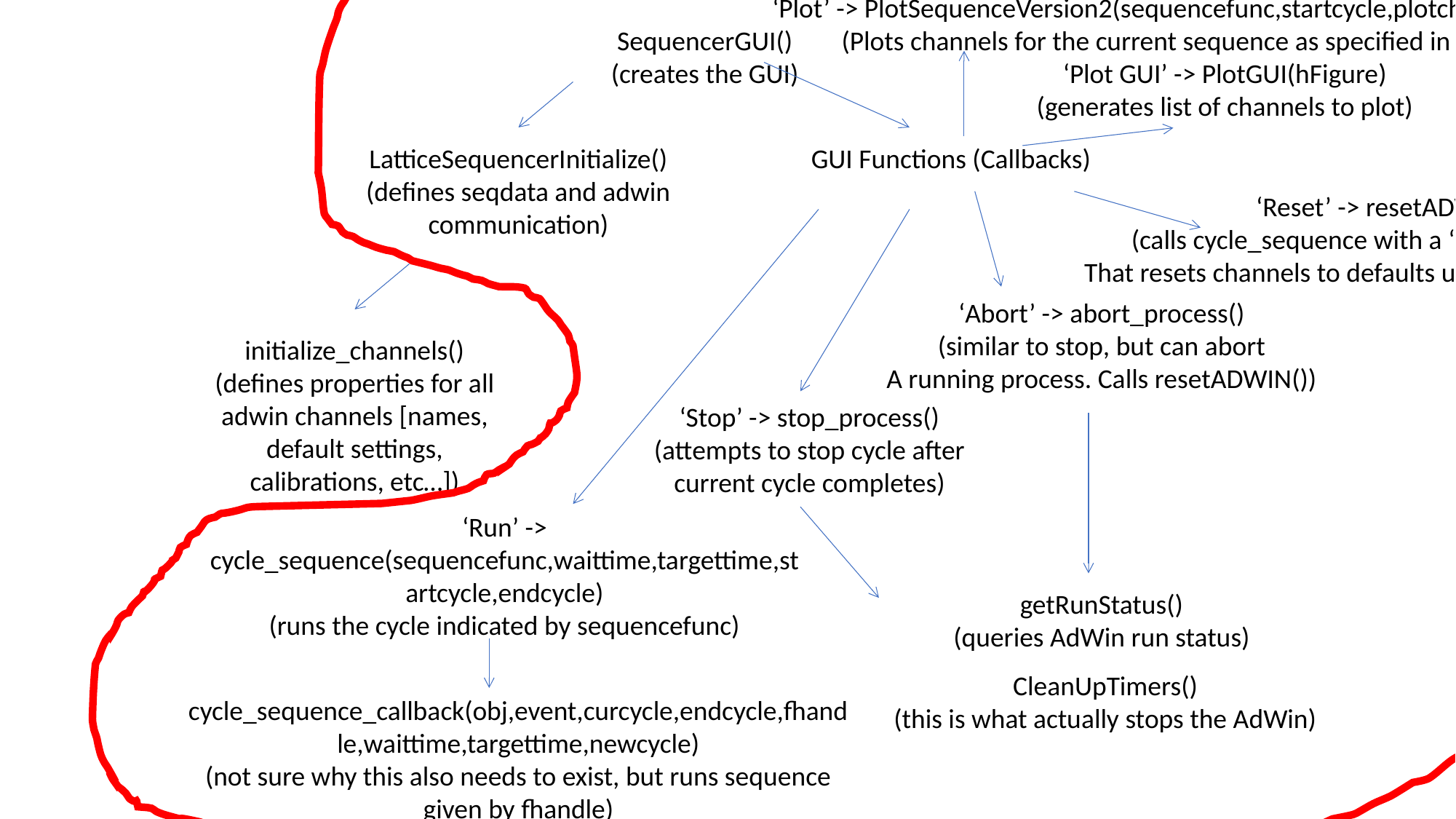

‘Plot’ -> PlotSequenceVersion2(sequencefunc,startcycle,plotchannels,plot_times)
(Plots channels for the current sequence as specified in the Plot GUI)
SequencerGUI()
(creates the GUI)
‘Plot GUI’ -> PlotGUI(hFigure)
(generates list of channels to plot)
LatticeSequencerInitialize()
(defines seqdata and adwin communication)
GUI Functions (Callbacks)
‘Reset’ -> resetADWIN()
(calls cycle_sequence with a ‘reset_sequence’
That resets channels to defaults using Reset_Channels)
‘Abort’ -> abort_process()
(similar to stop, but can abort
A running process. Calls resetADWIN())
initialize_channels()
(defines properties for all adwin channels [names, default settings, calibrations, etc…])
‘Stop’ -> stop_process()
(attempts to stop cycle after current cycle completes)
‘Run’ -> cycle_sequence(sequencefunc,waittime,targettime,startcycle,endcycle)
(runs the cycle indicated by sequencefunc)
getRunStatus()
(queries AdWin run status)
CleanUpTimers()
(this is what actually stops the AdWin)
cycle_sequence_callback(obj,event,curcycle,endcycle,fhandle,waittime,targettime,newcycle)
(not sure why this also needs to exist, but runs sequence given by fhandle)